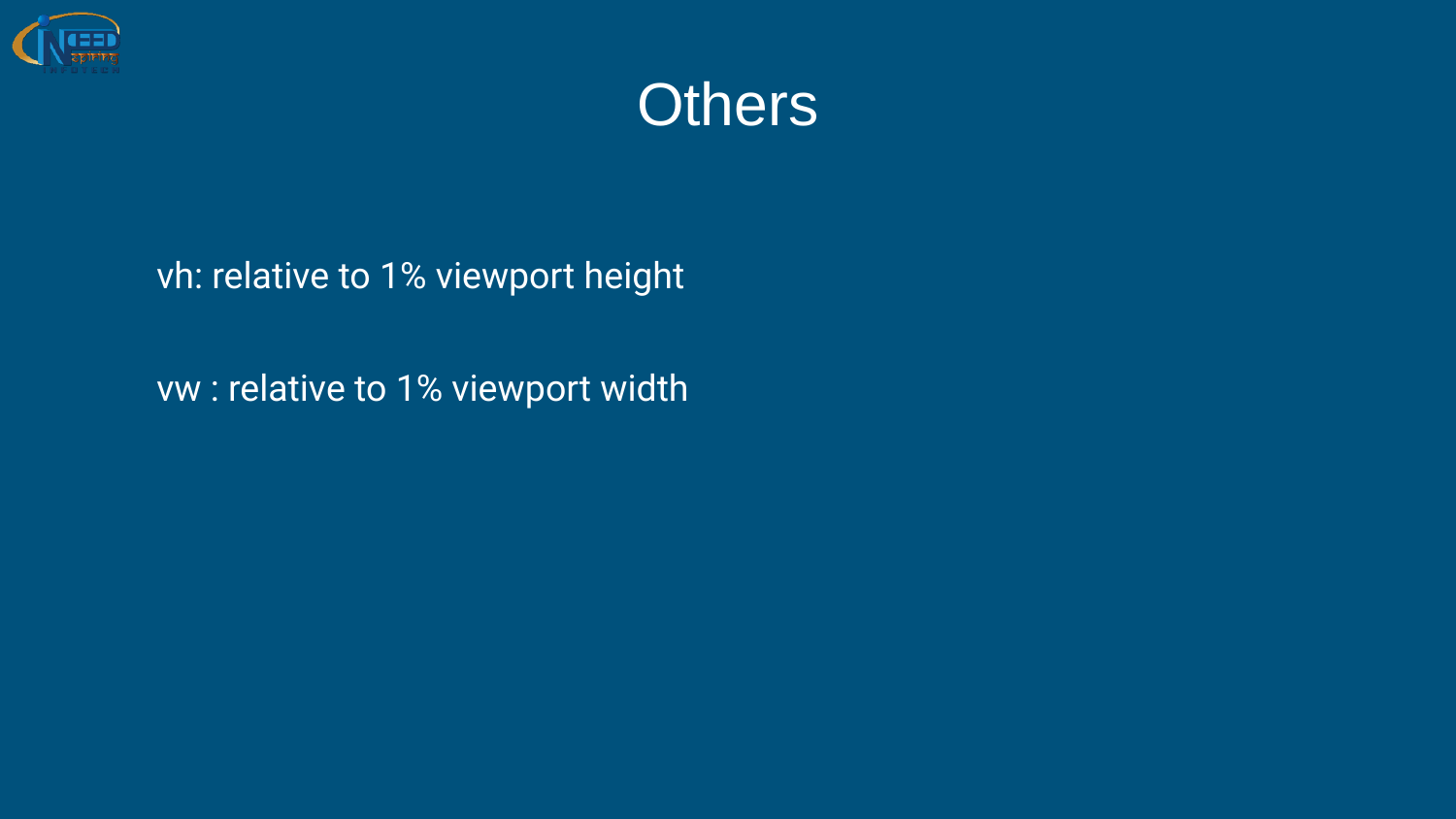

# Others

vh: relative to 1% viewport height

vw : relative to 1% viewport width